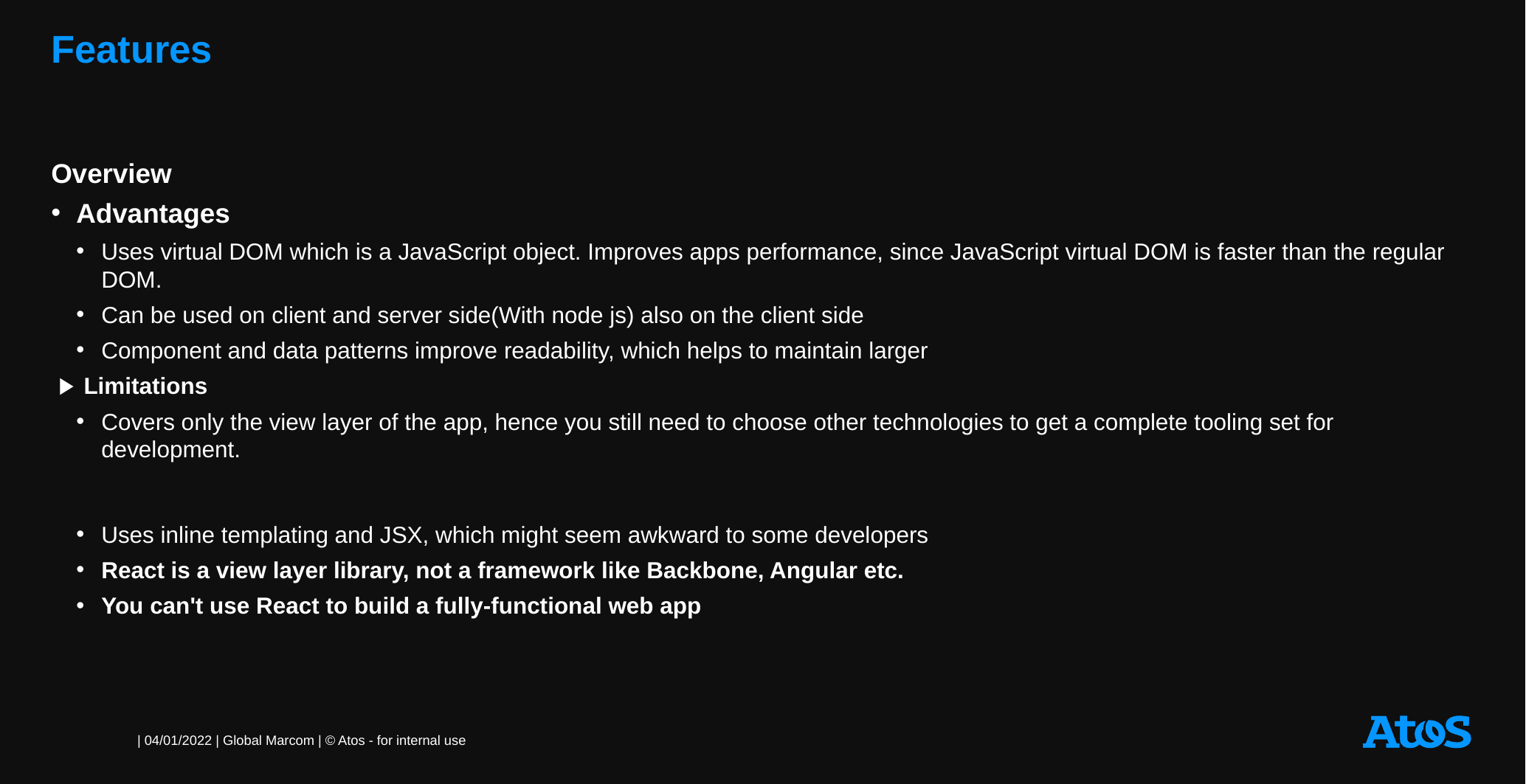

# Features
Overview
Advantages
Uses virtual DOM which is a JavaScript object. Improves apps performance, since JavaScript virtual DOM is faster than the regular DOM.
Can be used on client and server side(With node js) also on the client side
Component and data patterns improve readability, which helps to maintain larger
Limitations
Covers only the view layer of the app, hence you still need to choose other technologies to get a complete tooling set for development.

Uses inline templating and JSX, which might seem awkward to some developers
React is a view layer library, not a framework like Backbone, Angular etc.
You can't use React to build a fully-functional web app